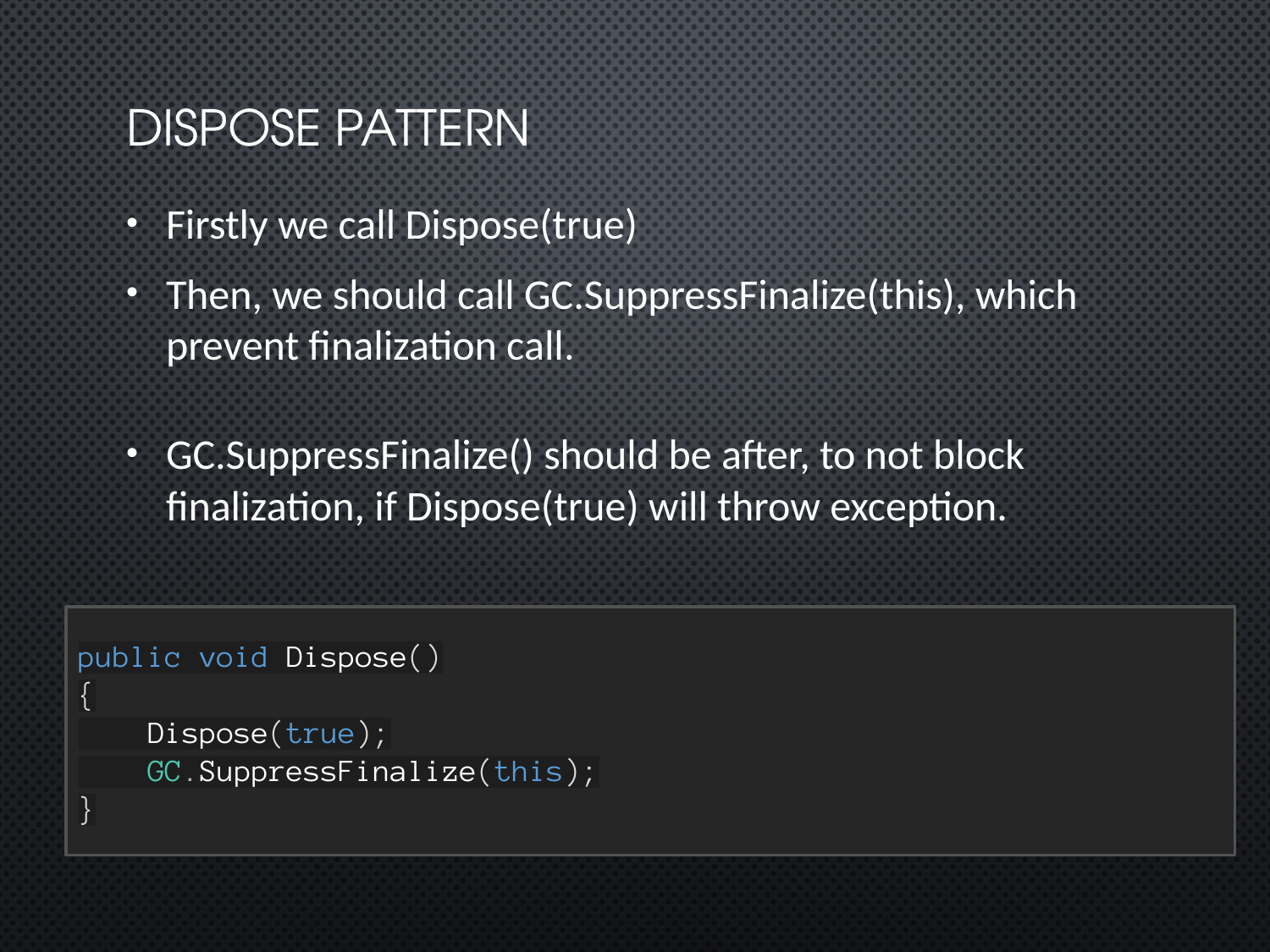

# Dispose Pattern
Firstly we call Dispose(true)
Then, we should call GC.SuppressFinalize(this), which prevent finalization call.

GC.SuppressFinalize() should be after, to not block finalization, if Dispose(true) will throw exception.

public void Dispose()
{
    Dispose(true);
    GC.SuppressFinalize(this);
}